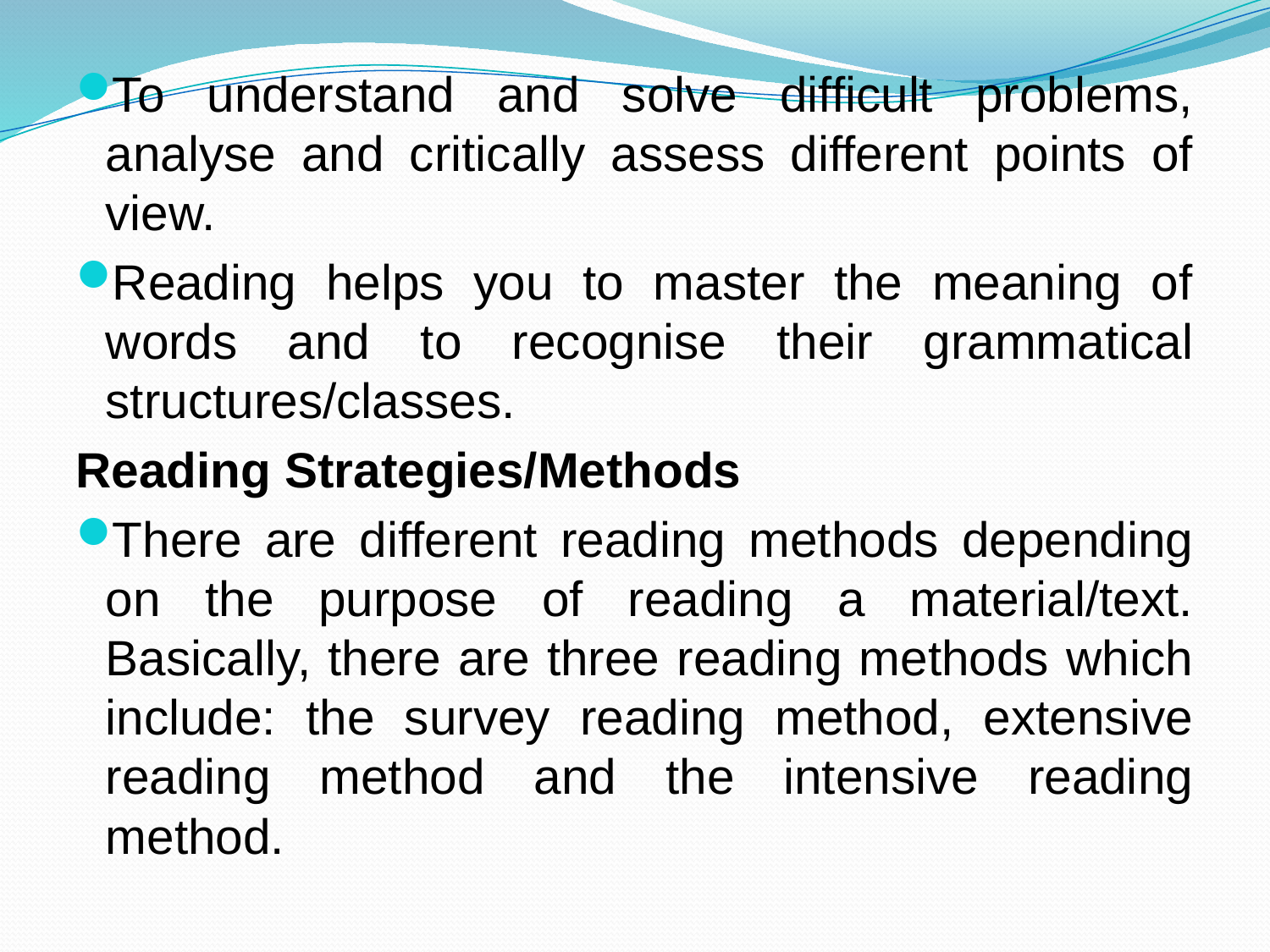

To understand and solve difficult problems, analyse and critically assess different points of view.
Reading helps you to master the meaning of words and to recognise their grammatical structures/classes.
Reading Strategies/Methods
There are different reading methods depending on the purpose of reading a material/text. Basically, there are three reading methods which include: the survey reading method, extensive reading method and the intensive reading method.